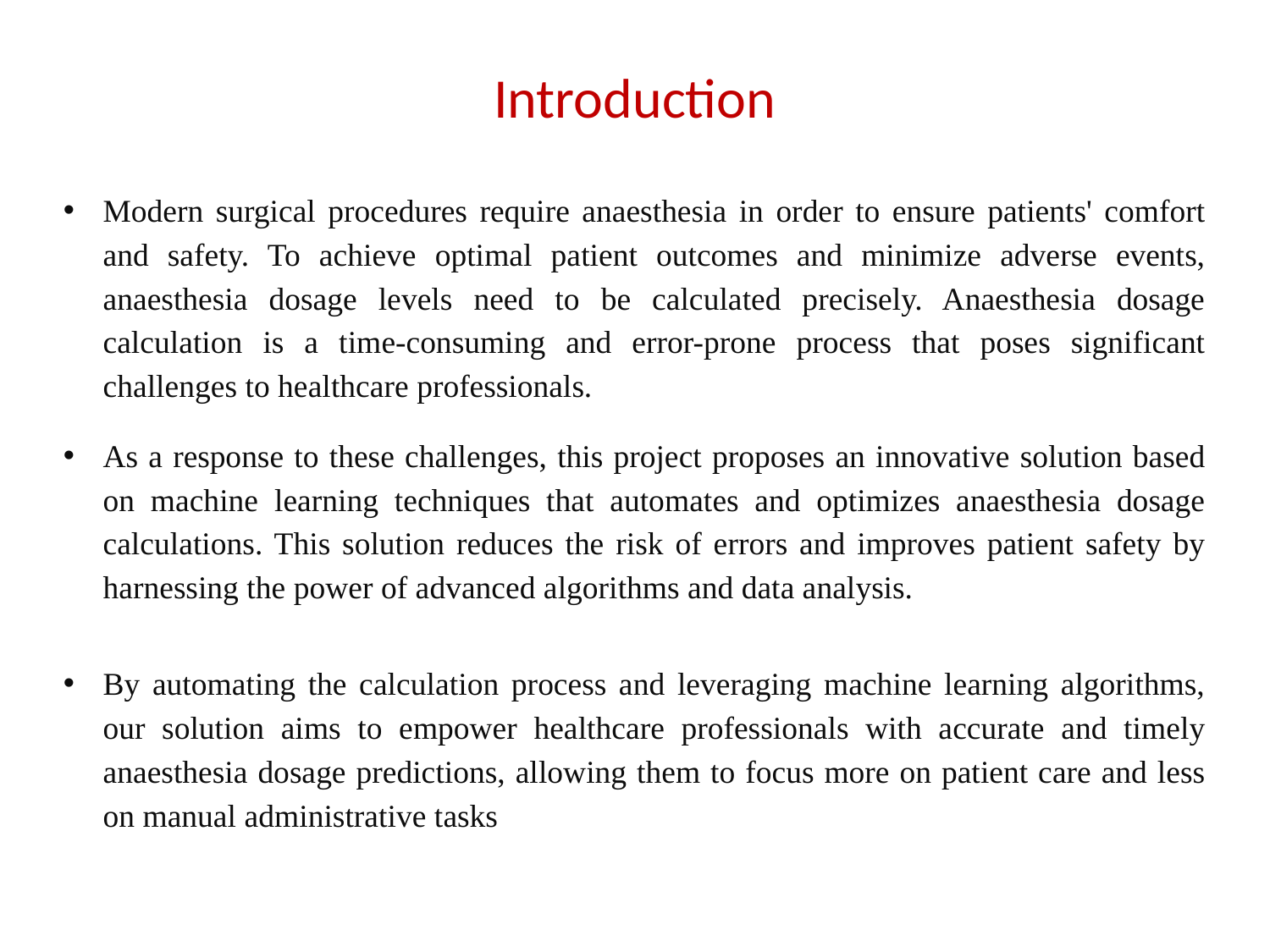

# Introduction
Modern surgical procedures require anaesthesia in order to ensure patients' comfort and safety. To achieve optimal patient outcomes and minimize adverse events, anaesthesia dosage levels need to be calculated precisely. Anaesthesia dosage calculation is a time-consuming and error-prone process that poses significant challenges to healthcare professionals.
As a response to these challenges, this project proposes an innovative solution based on machine learning techniques that automates and optimizes anaesthesia dosage calculations. This solution reduces the risk of errors and improves patient safety by harnessing the power of advanced algorithms and data analysis.
By automating the calculation process and leveraging machine learning algorithms, our solution aims to empower healthcare professionals with accurate and timely anaesthesia dosage predictions, allowing them to focus more on patient care and less on manual administrative tasks